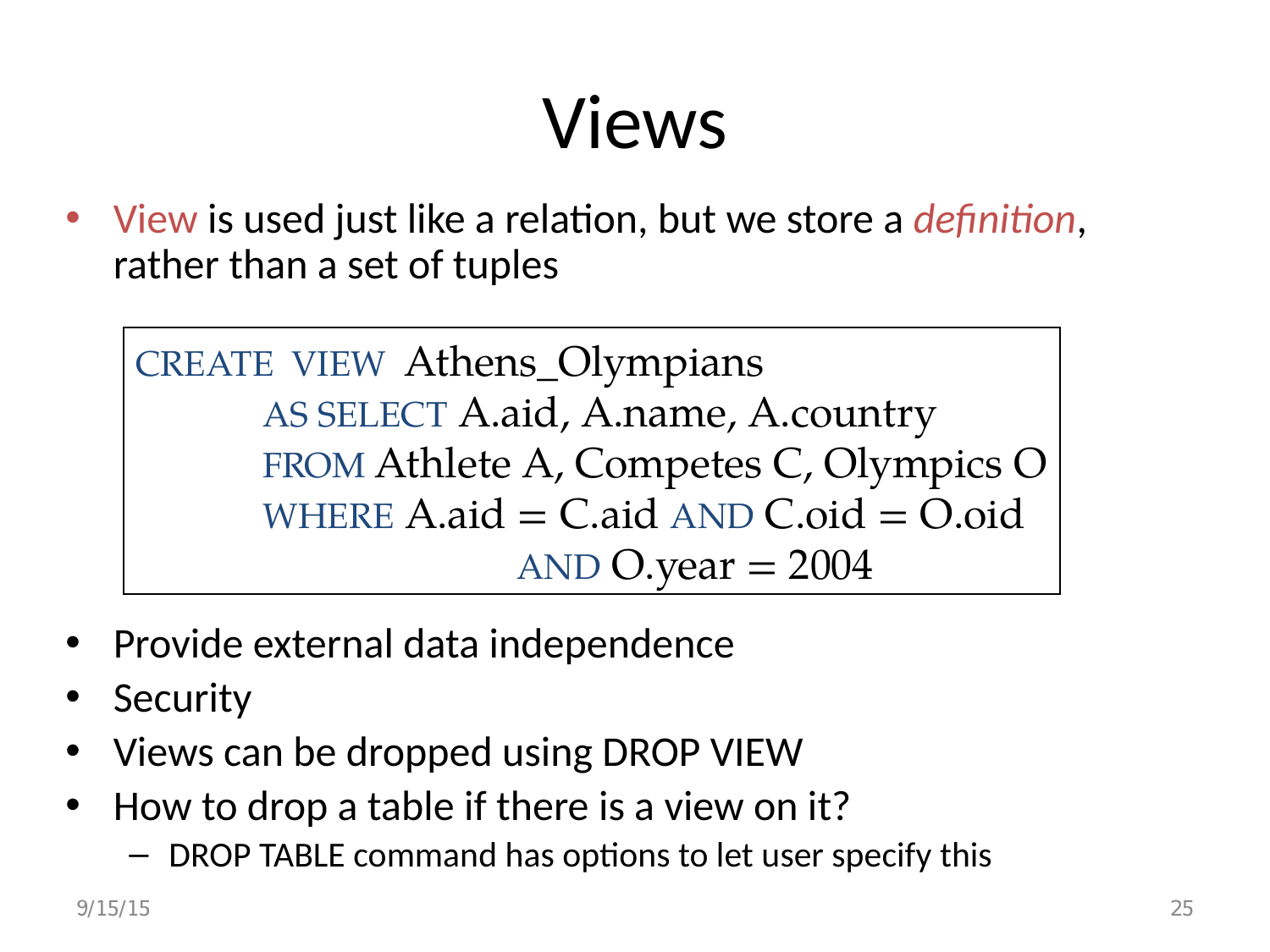

# Views
View is used just like a relation, but we store a definition, rather than a set of tuples

Provide external data independence
Security
Views can be dropped using DROP VIEW
How to drop a table if there is a view on it?
DROP TABLE command has options to let user specify this
CREATE  VIEW  Athens_Olympians
	AS SELECT A.aid, A.name, A.country
	FROM Athlete A, Competes C, Olympics O
	WHERE A.aid = C.aid AND C.oid = O.oid
			AND O.year = 2004
9/15/15
25